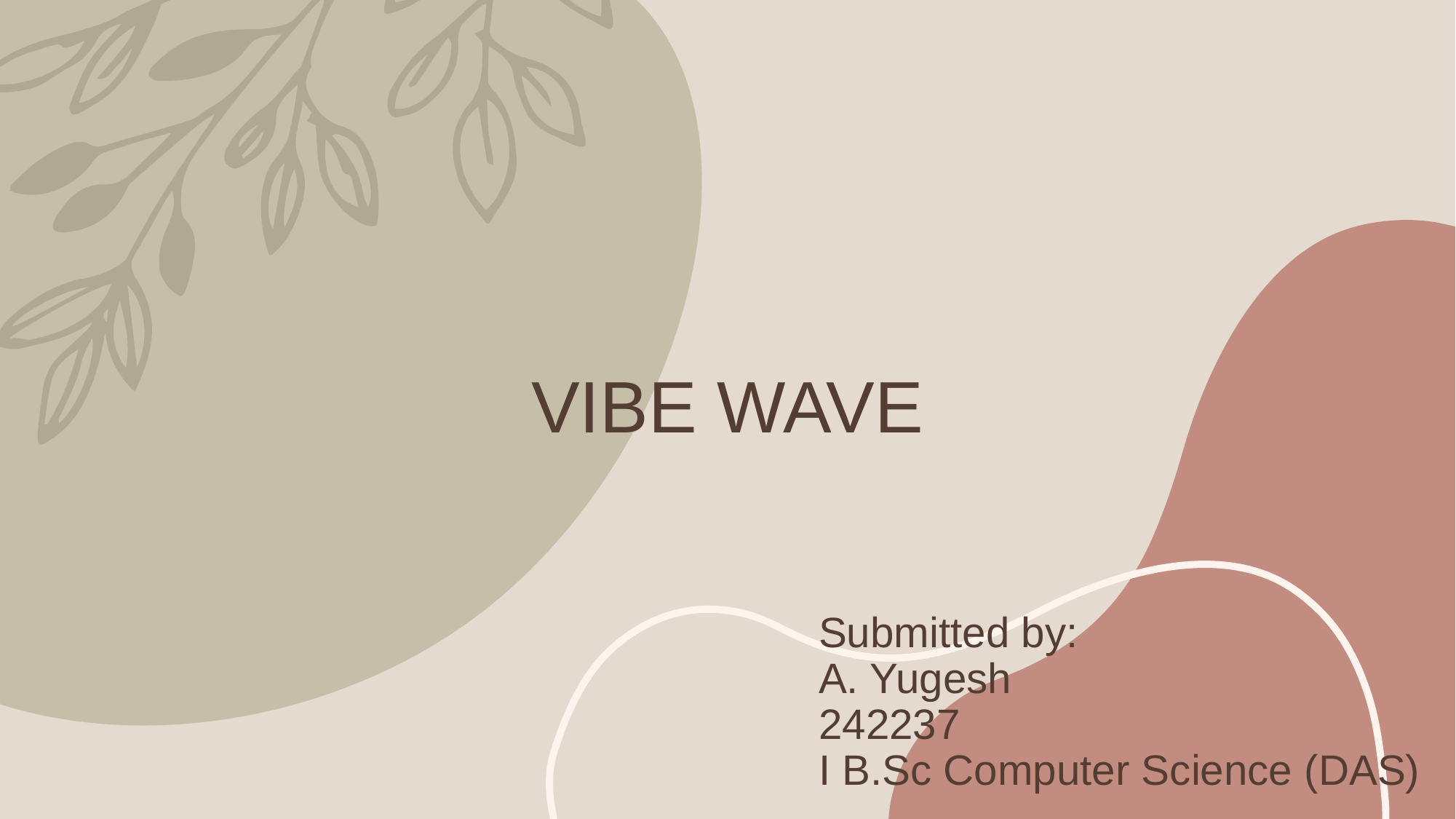

# VIBE WAVE
Submitted by:
A. Yugesh
242237
I B.Sc Computer Science (DAS)